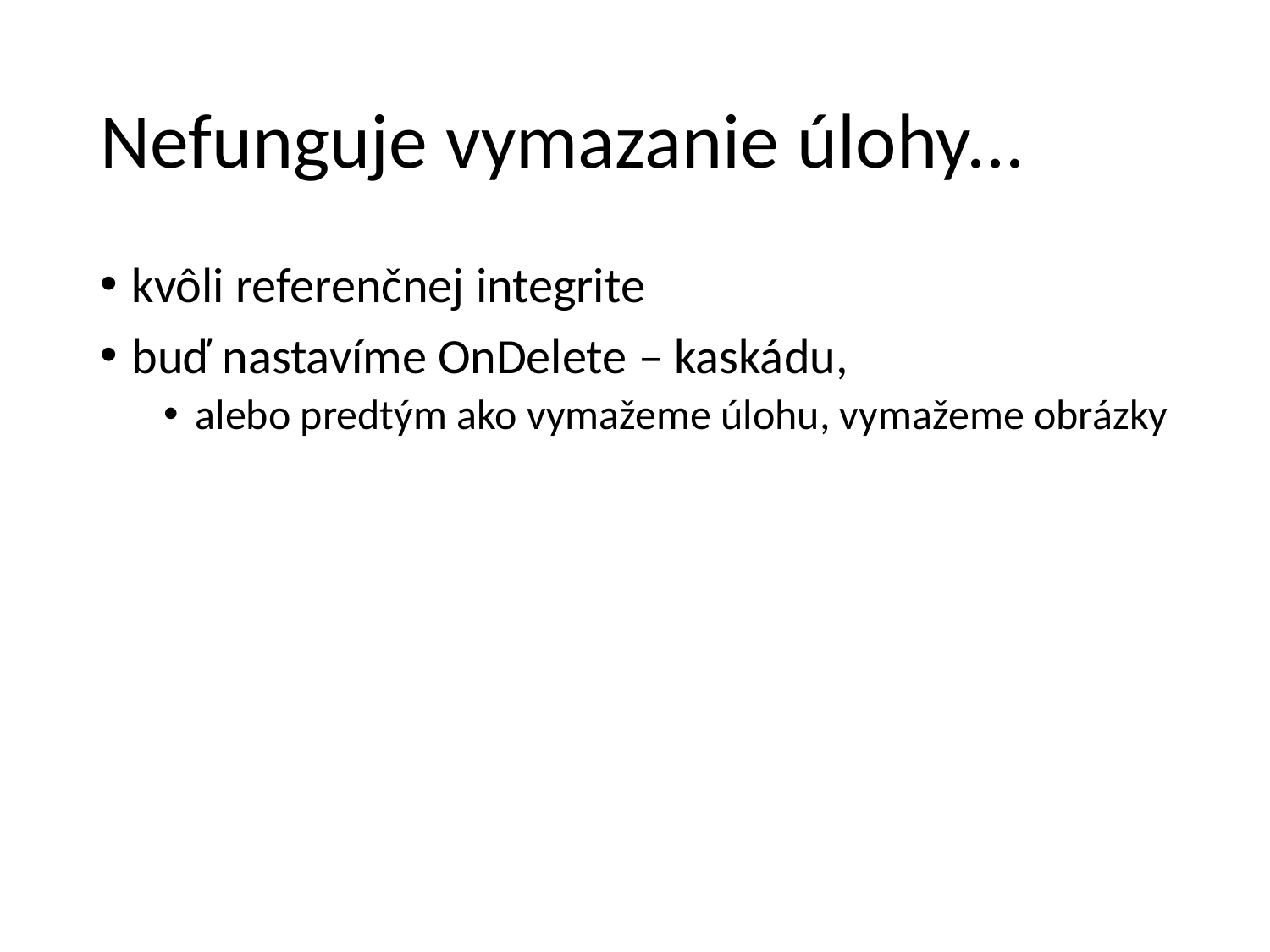

# Nefunguje vymazanie úlohy...
kvôli referenčnej integrite
buď nastavíme OnDelete – kaskádu,
alebo predtým ako vymažeme úlohu, vymažeme obrázky